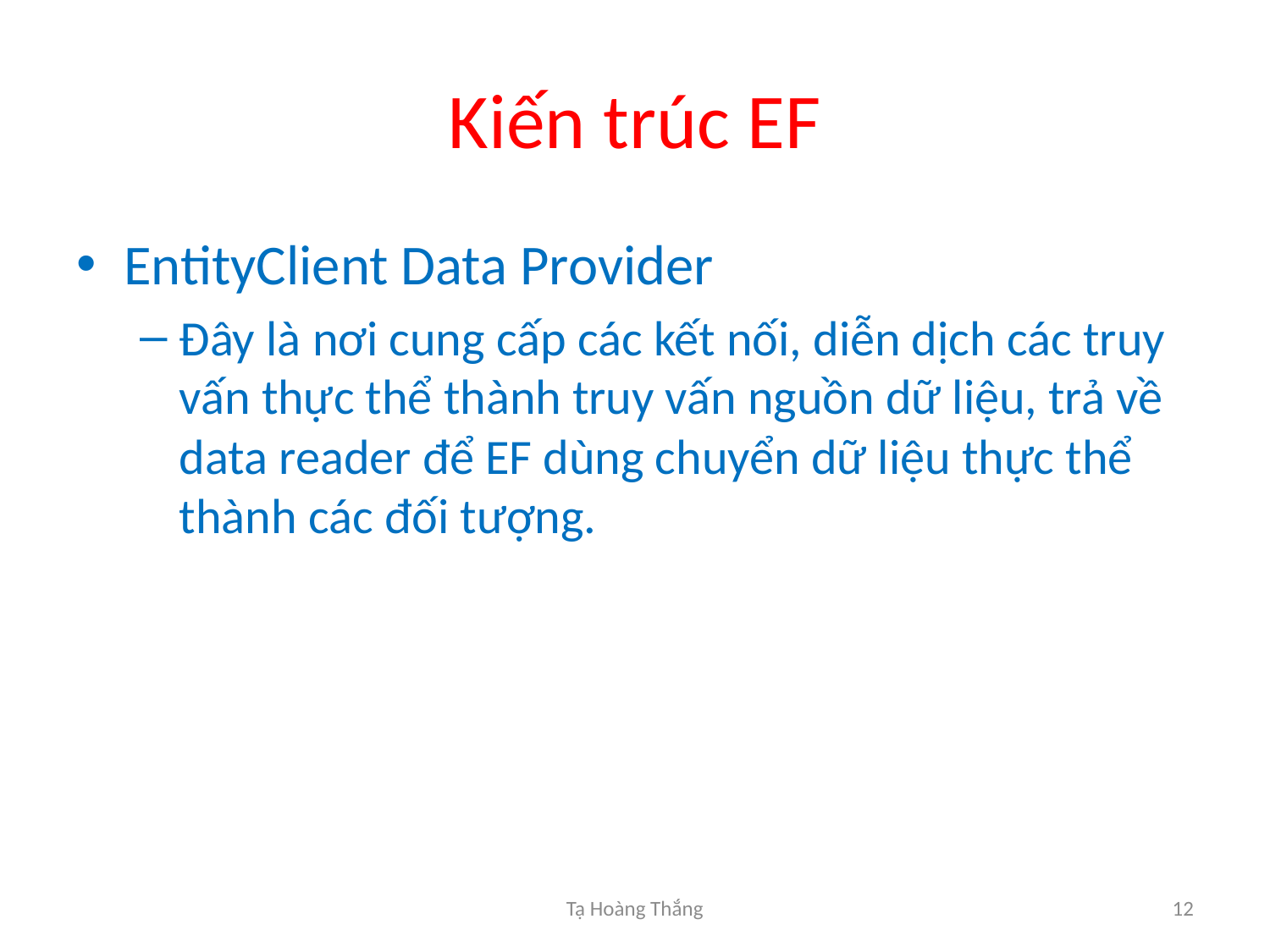

# Kiến trúc EF
EntityClient Data Provider
Đây là nơi cung cấp các kết nối, diễn dịch các truy vấn thực thể thành truy vấn nguồn dữ liệu, trả về data reader để EF dùng chuyển dữ liệu thực thể thành các đối tượng.
Tạ Hoàng Thắng
12